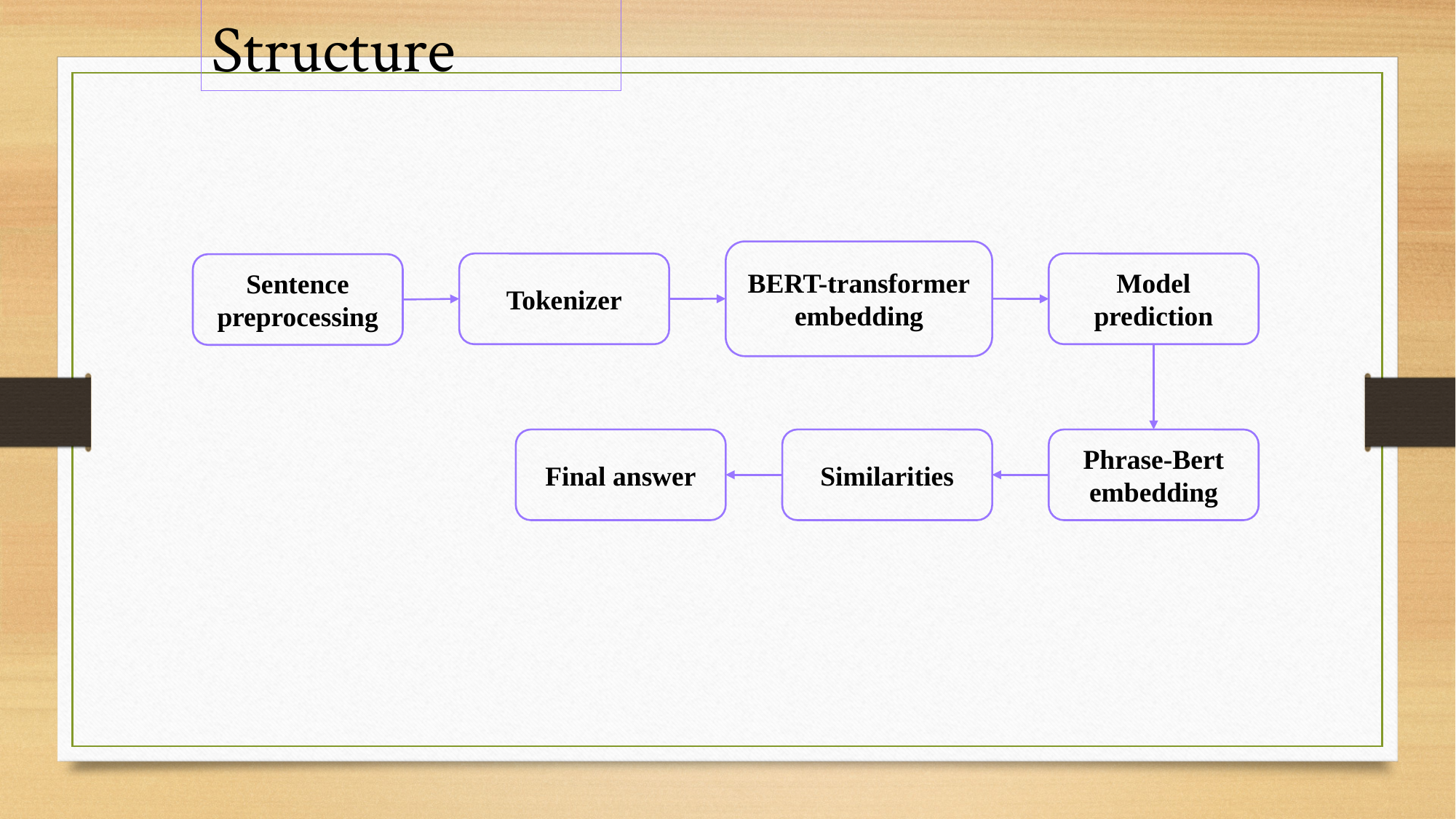

Structure
BERT-transformer
embedding
Tokenizer
Model
prediction
Sentence preprocessing
Final answer
Similarities
Phrase-Bert embedding